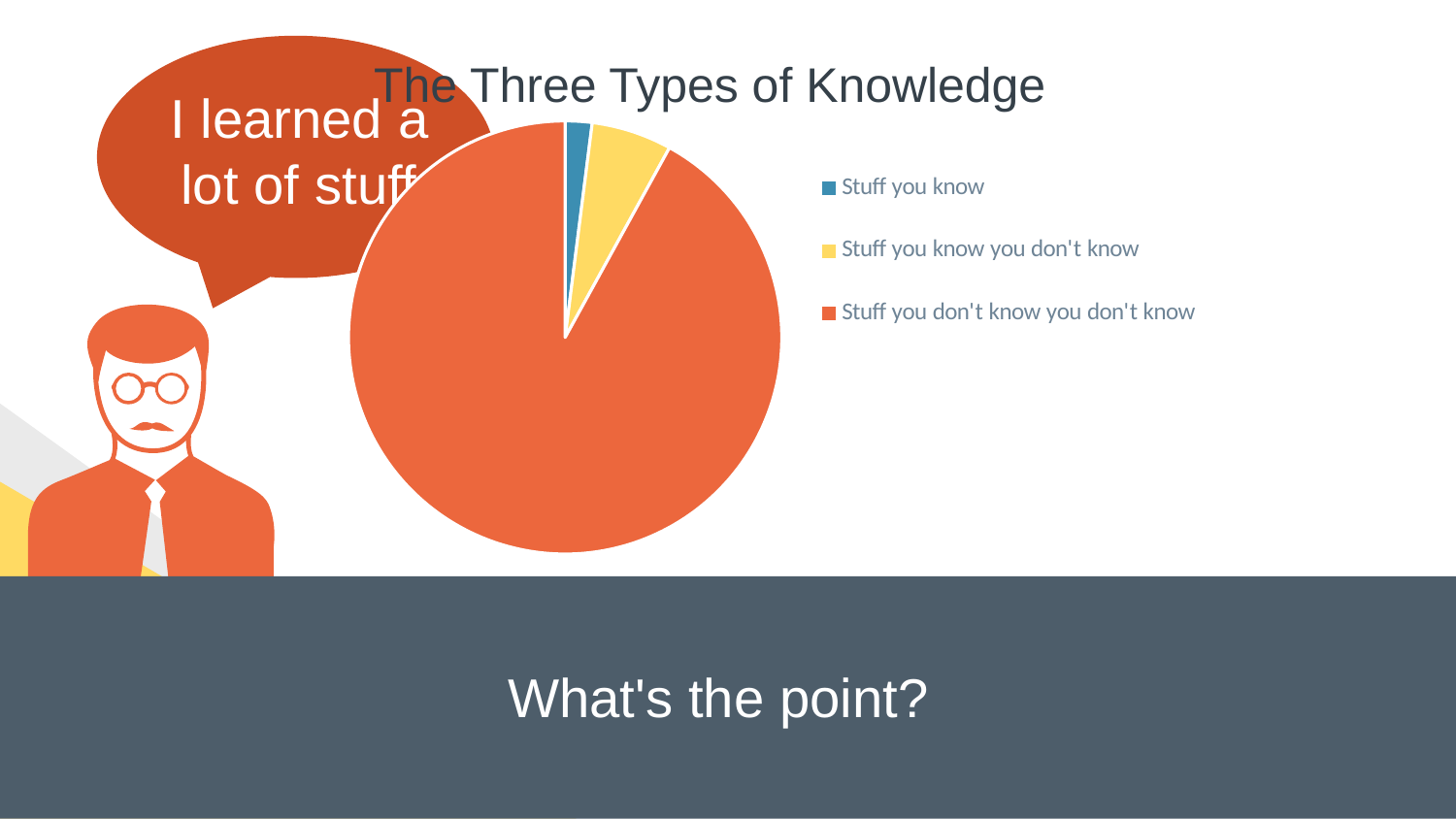

I learned a lot of stuff
The Three Types of Knowledge

### Chart

| Category | Column1 |
|---|---|
| Stuff you know | 0.02 |
| Stuff you know you don't know | 0.06 |
| Stuff you don't know you don't know | 0.92 |

What's the point?